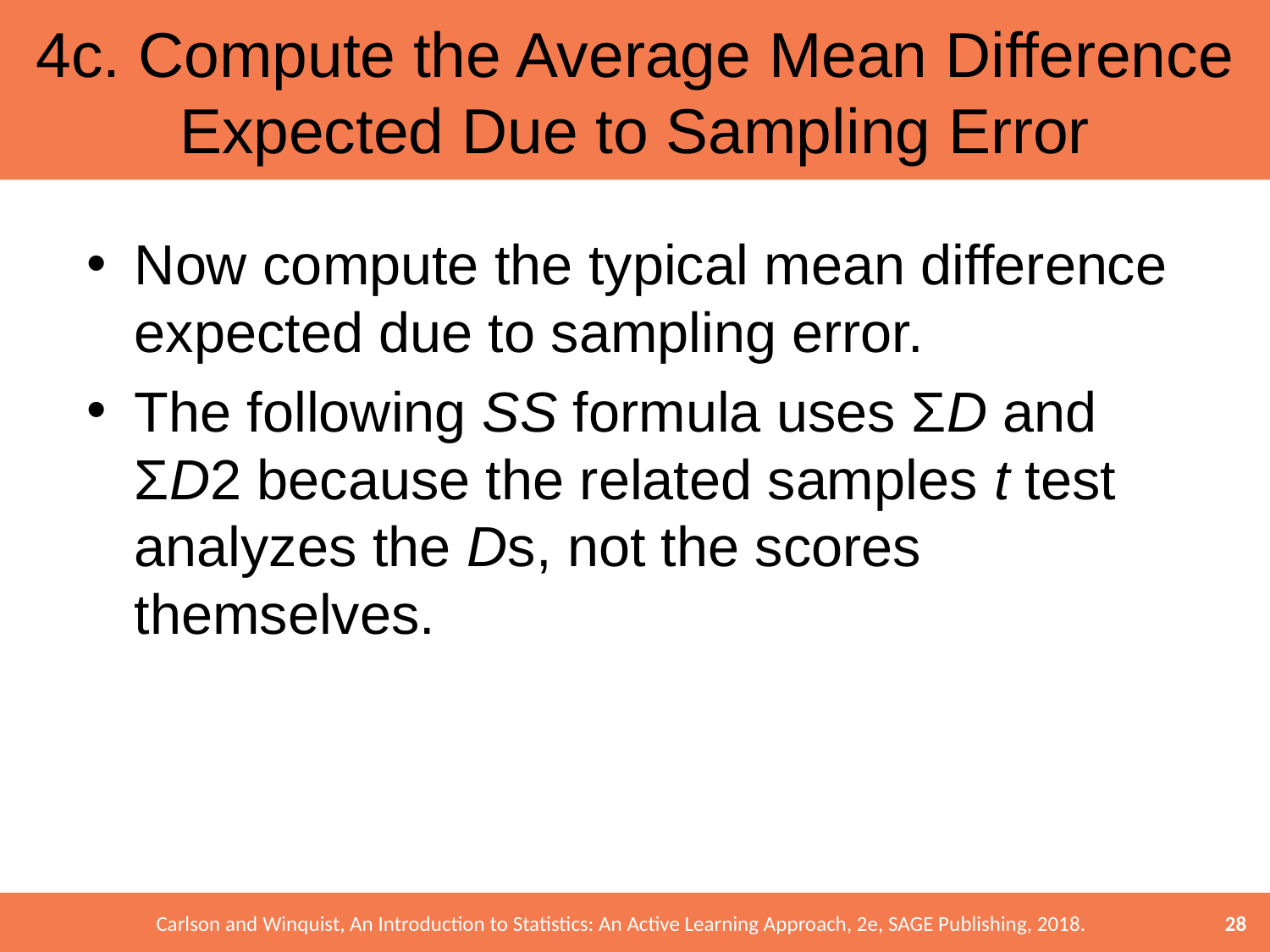

# 4c. Compute the Average Mean Difference Expected Due to Sampling Error
Now compute the typical mean difference expected due to sampling error.
The following SS formula uses ΣD and ΣD2 because the related samples t test analyzes the Ds, not the scores themselves.
28
Carlson and Winquist, An Introduction to Statistics: An Active Learning Approach, 2e, SAGE Publishing, 2018.